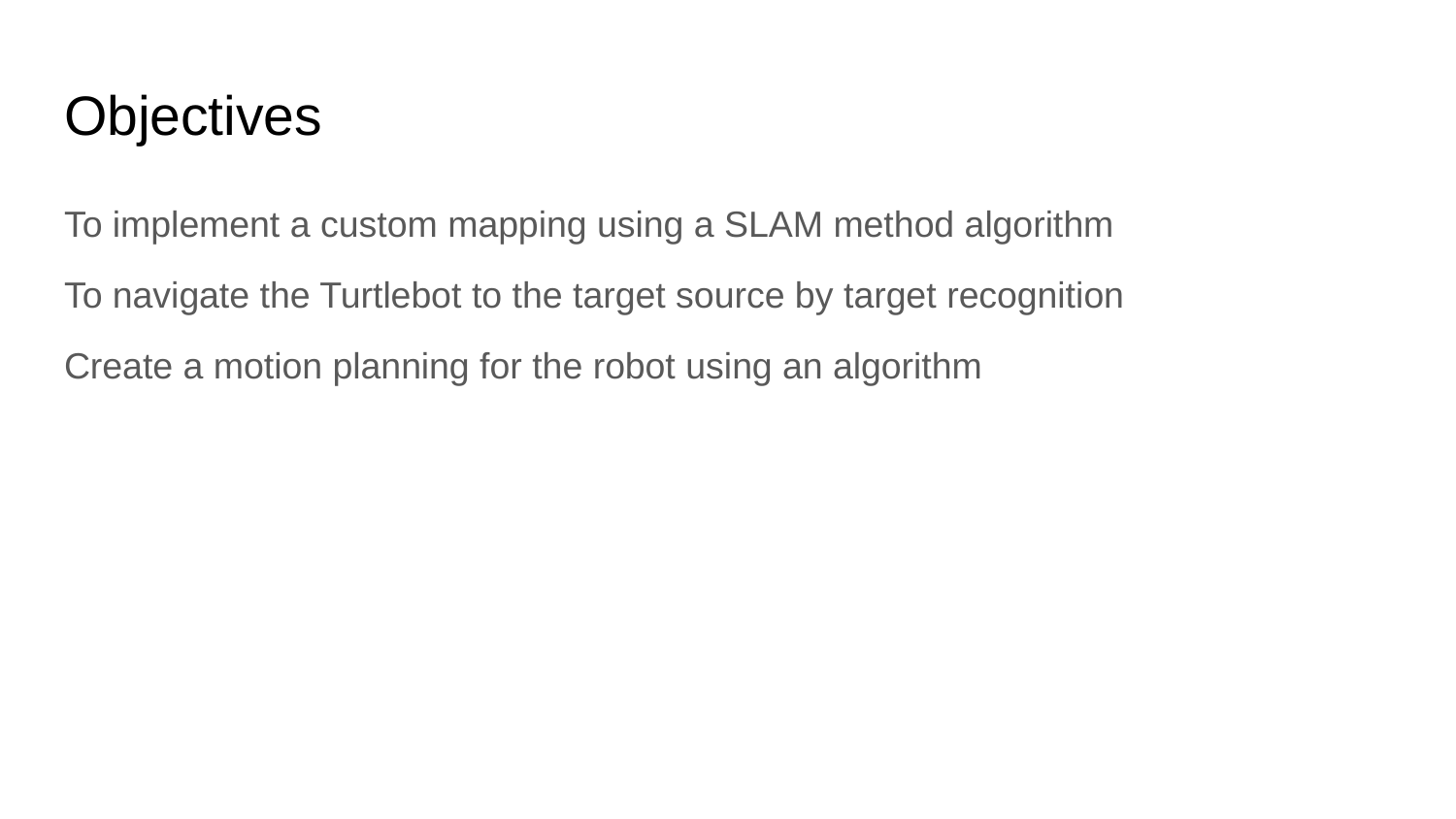

# Objectives
To implement a custom mapping using a SLAM method algorithm
To navigate the Turtlebot to the target source by target recognition
Create a motion planning for the robot using an algorithm